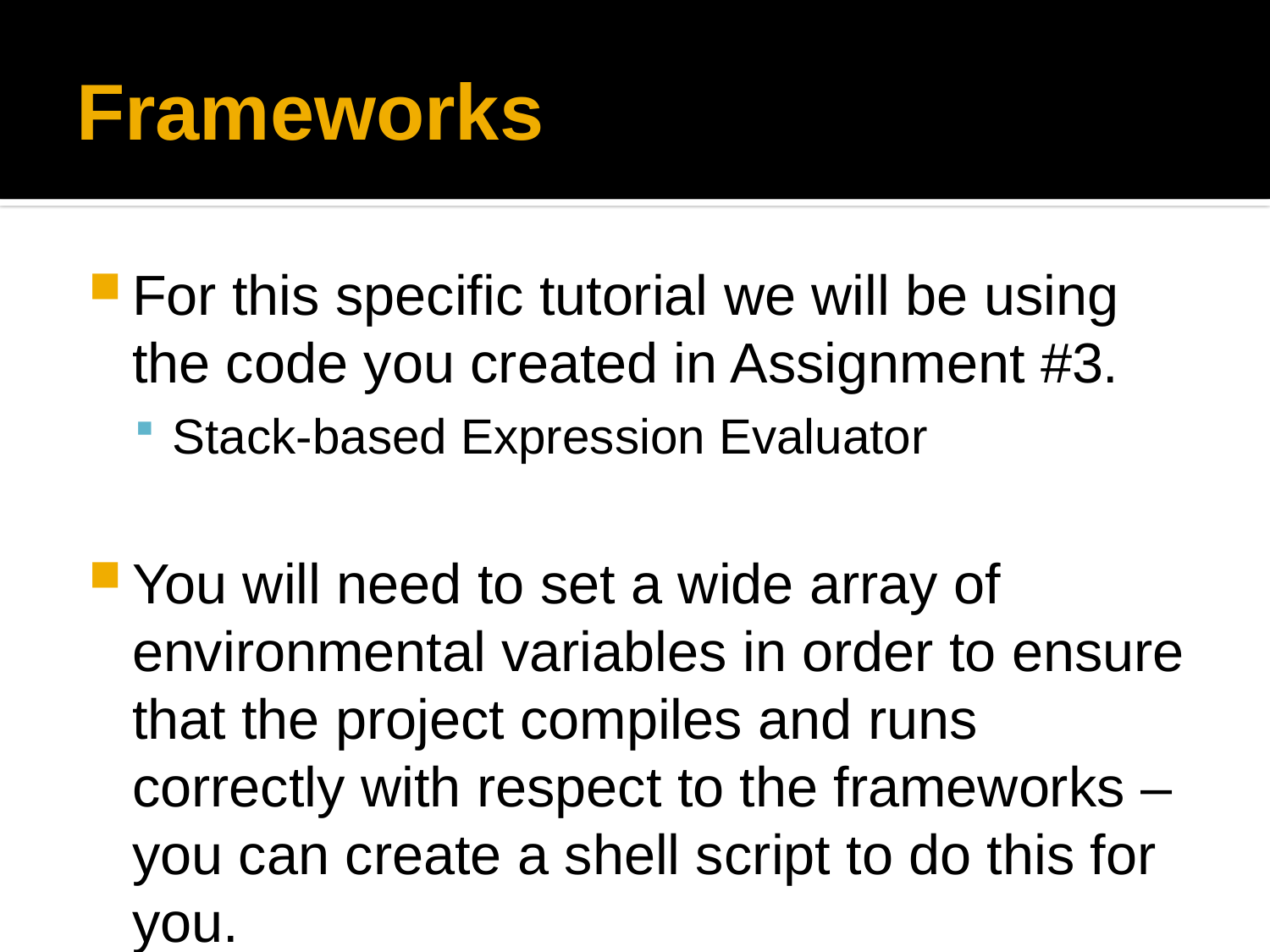

# Frameworks
For this specific tutorial we will be using the code you created in Assignment #3.
Stack-based Expression Evaluator

You will need to set a wide array of environmental variables in order to ensure that the project compiles and runs correctly with respect to the frameworks – you can create a shell script to do this for you.